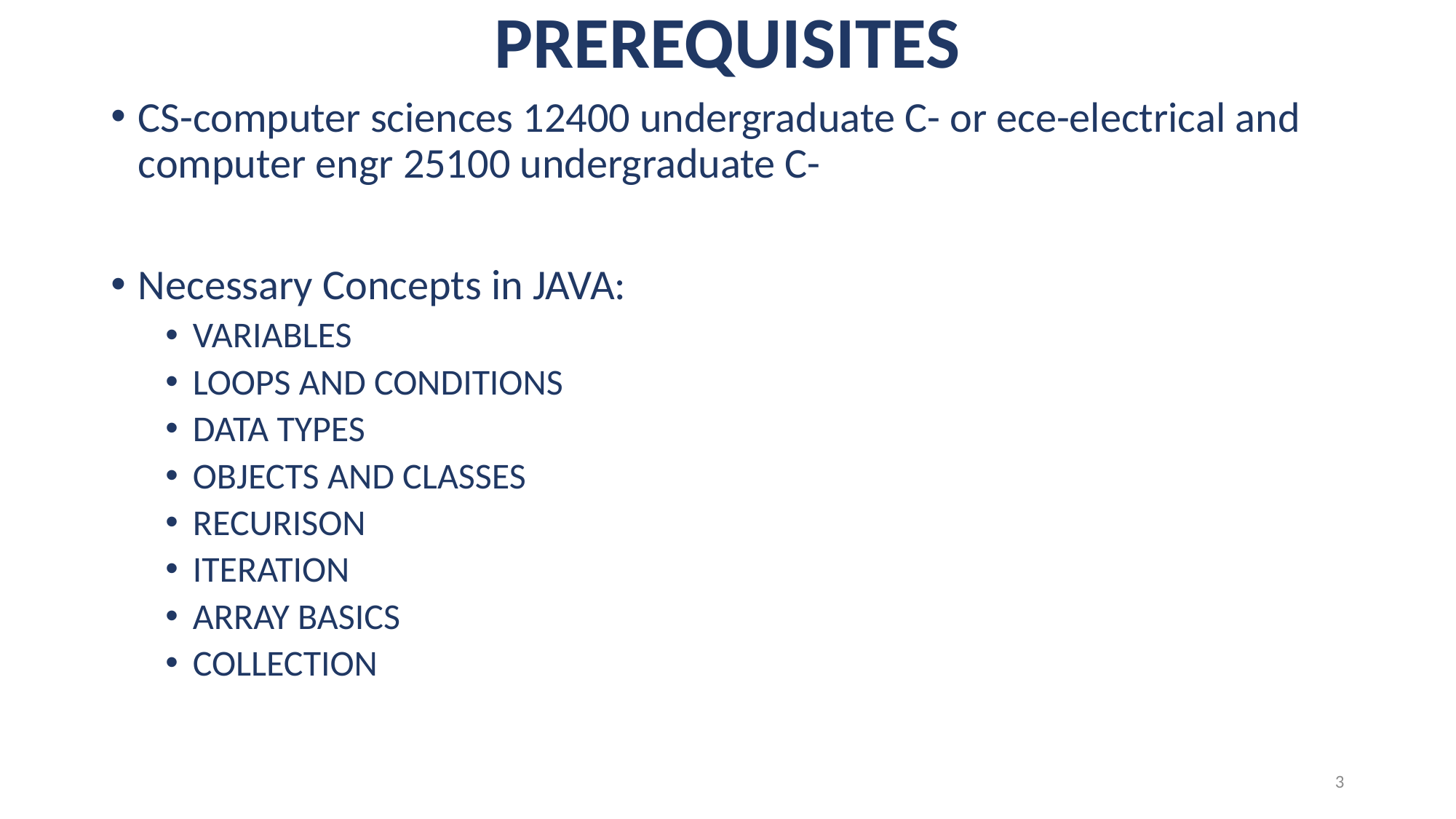

# Prerequisites
CS-computer sciences 12400 undergraduate C- or ece-electrical and computer engr 25100 undergraduate C-

Necessary Concepts in JAVA:
VARIABLES
LOOPS AND CONDITIONS
DATA TYPES
OBJECTS AND CLASSES
RECURISON
ITERATION
ARRAY BASICS
COLLECTION

3